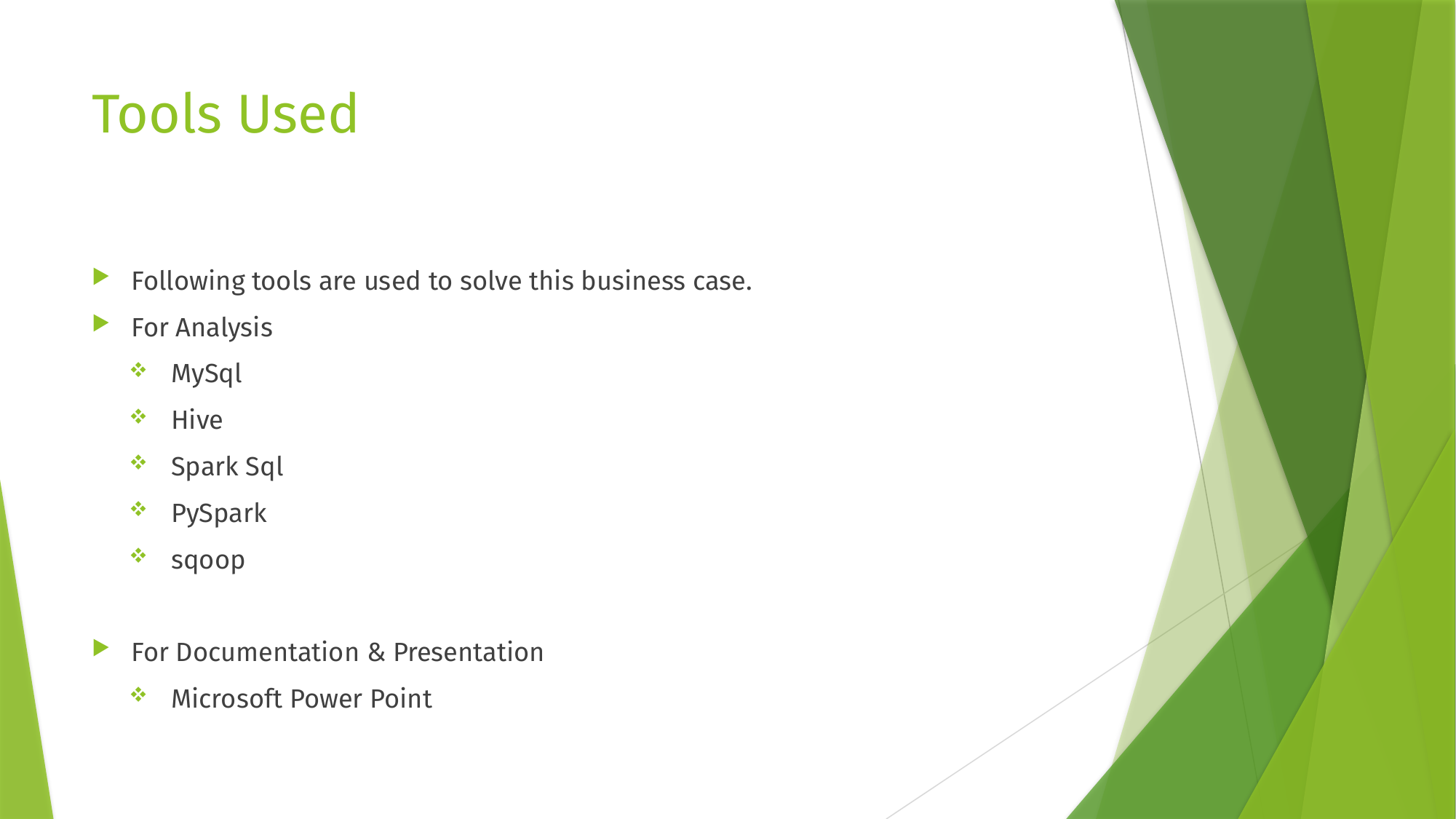

# Tools Used
Following tools are used to solve this business case.
For Analysis
MySql
Hive
Spark Sql
PySpark
sqoop

For Documentation & Presentation
Microsoft Power Point